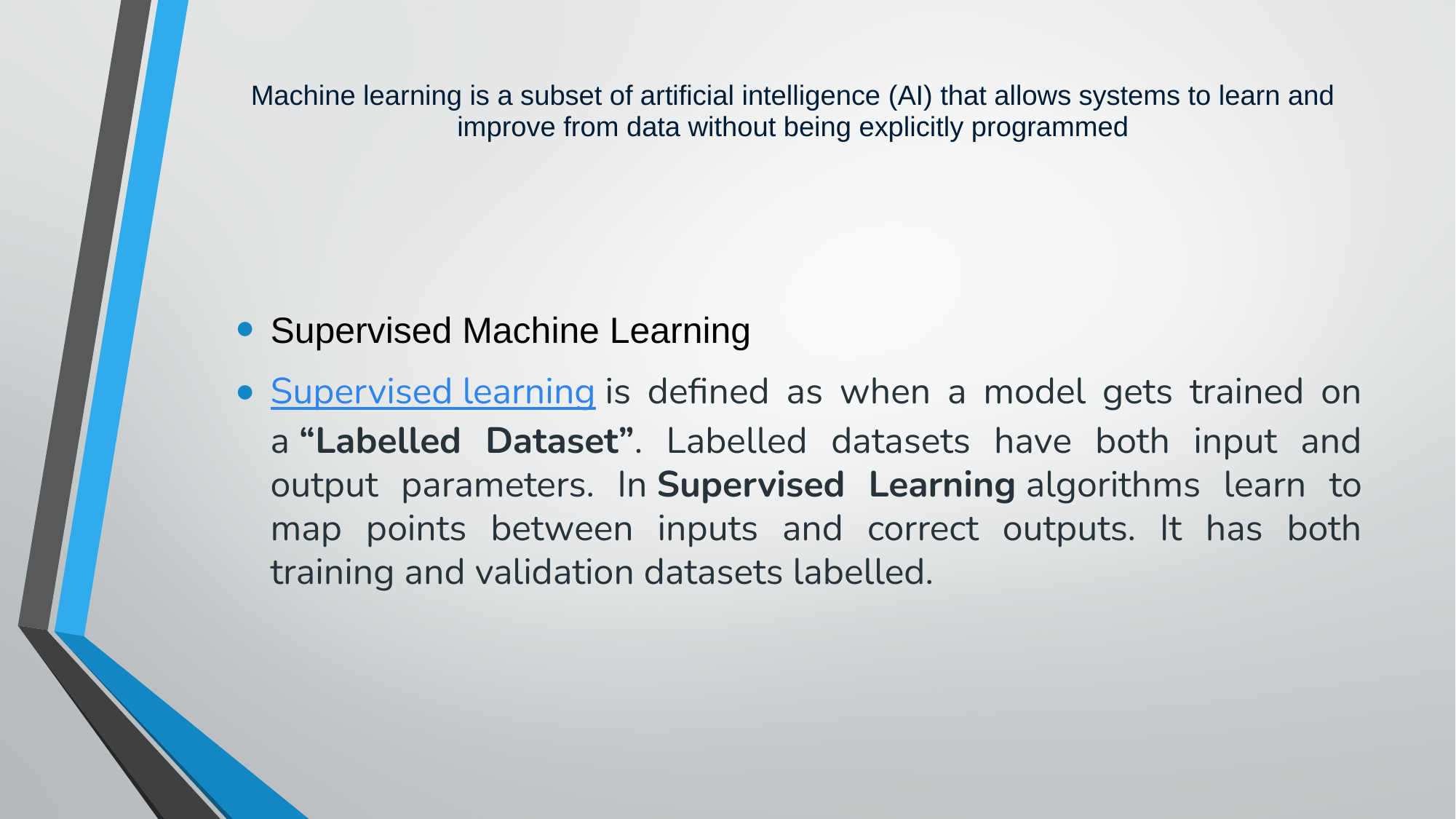

# Machine learning is a subset of artificial intelligence (AI) that allows systems to learn and improve from data without being explicitly programmed
Supervised Machine Learning
Supervised learning is defined as when a model gets trained on a “Labelled Dataset”. Labelled datasets have both input and output parameters. In Supervised Learning algorithms learn to map points between inputs and correct outputs. It has both training and validation datasets labelled.